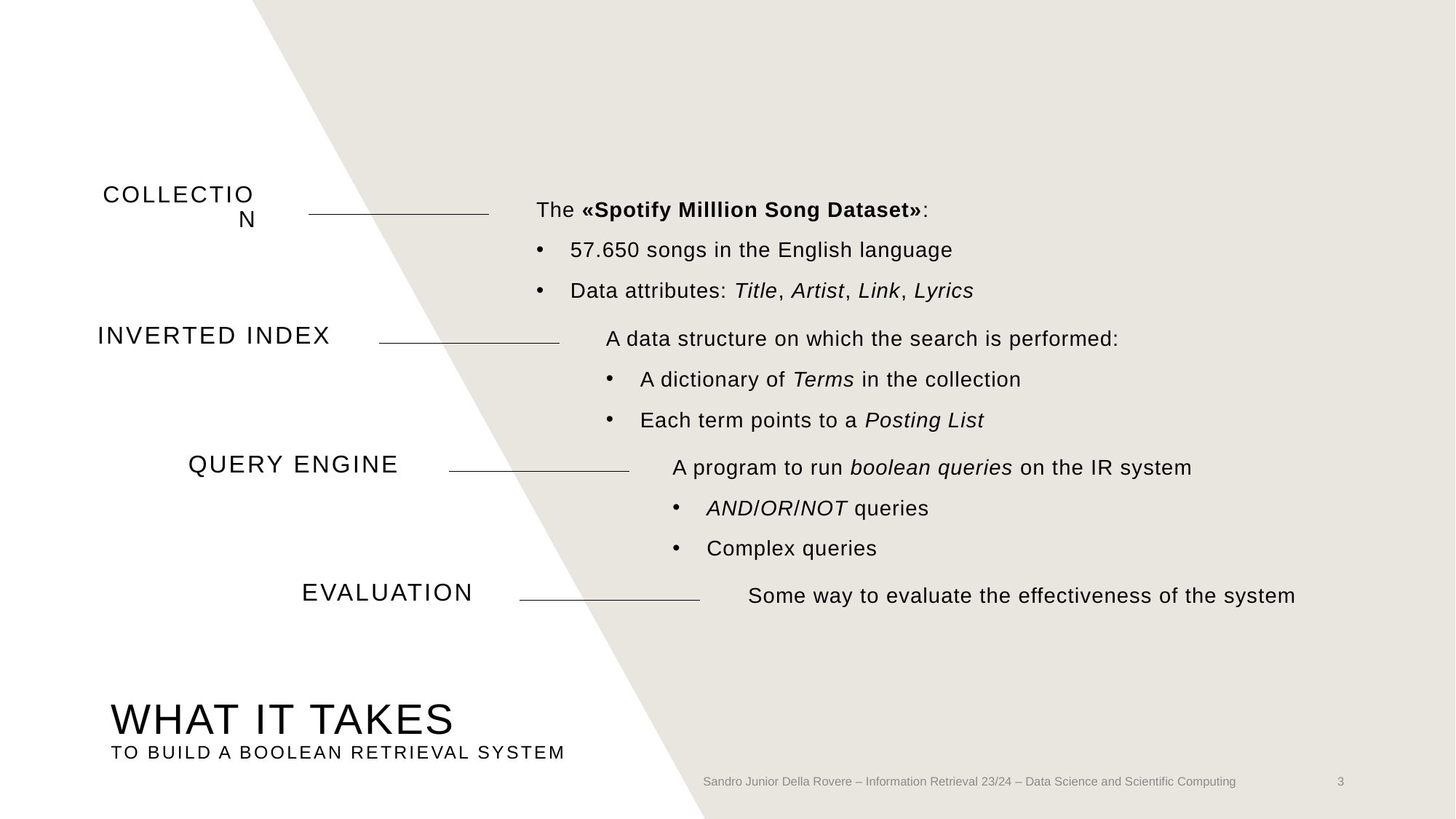

collection
The «Spotify Milllion Song Dataset»:
57.650 songs in the English language
Data attributes: Title, Artist, Link, Lyrics

Inverted index
A data structure on which the search is performed:
A dictionary of Terms in the collection
Each term points to a Posting List
Query engine
A program to run boolean queries on the IR system
AND/OR/NOT queries
Complex queries
Evaluation
Some way to evaluate the effectiveness of the system

# What it takes to build a boolean retrieval system
Sandro Junior Della Rovere – Information Retrieval 23/24 – Data Science and Scientific Computing
3